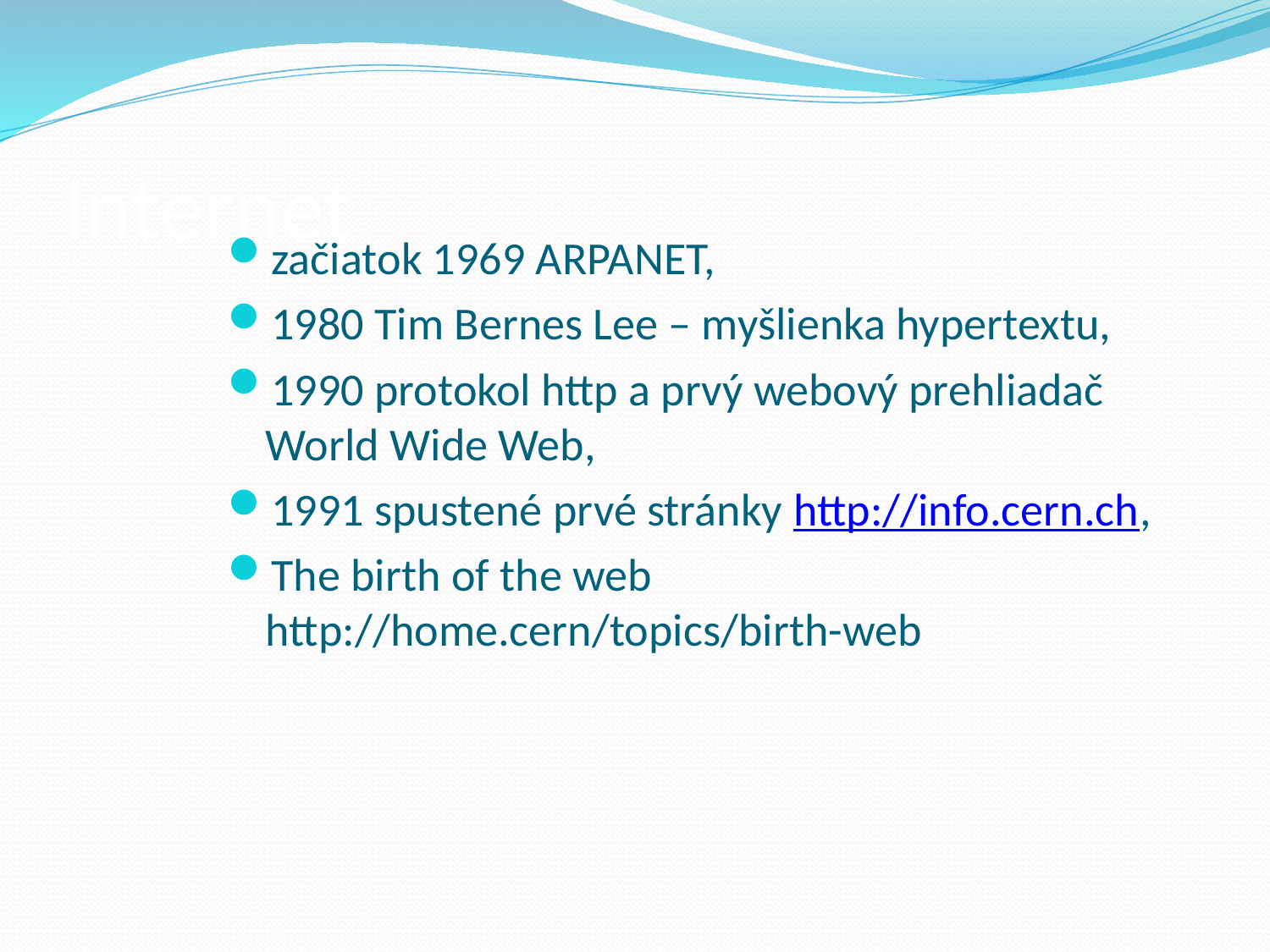

# Internet
začiatok 1969 ARPANET,
1980 Tim Bernes Lee – myšlienka hypertextu,
1990 protokol http a prvý webový prehliadač World Wide Web,
1991 spustené prvé stránky http://info.cern.ch,
The birth of the web http://home.cern/topics/birth-web